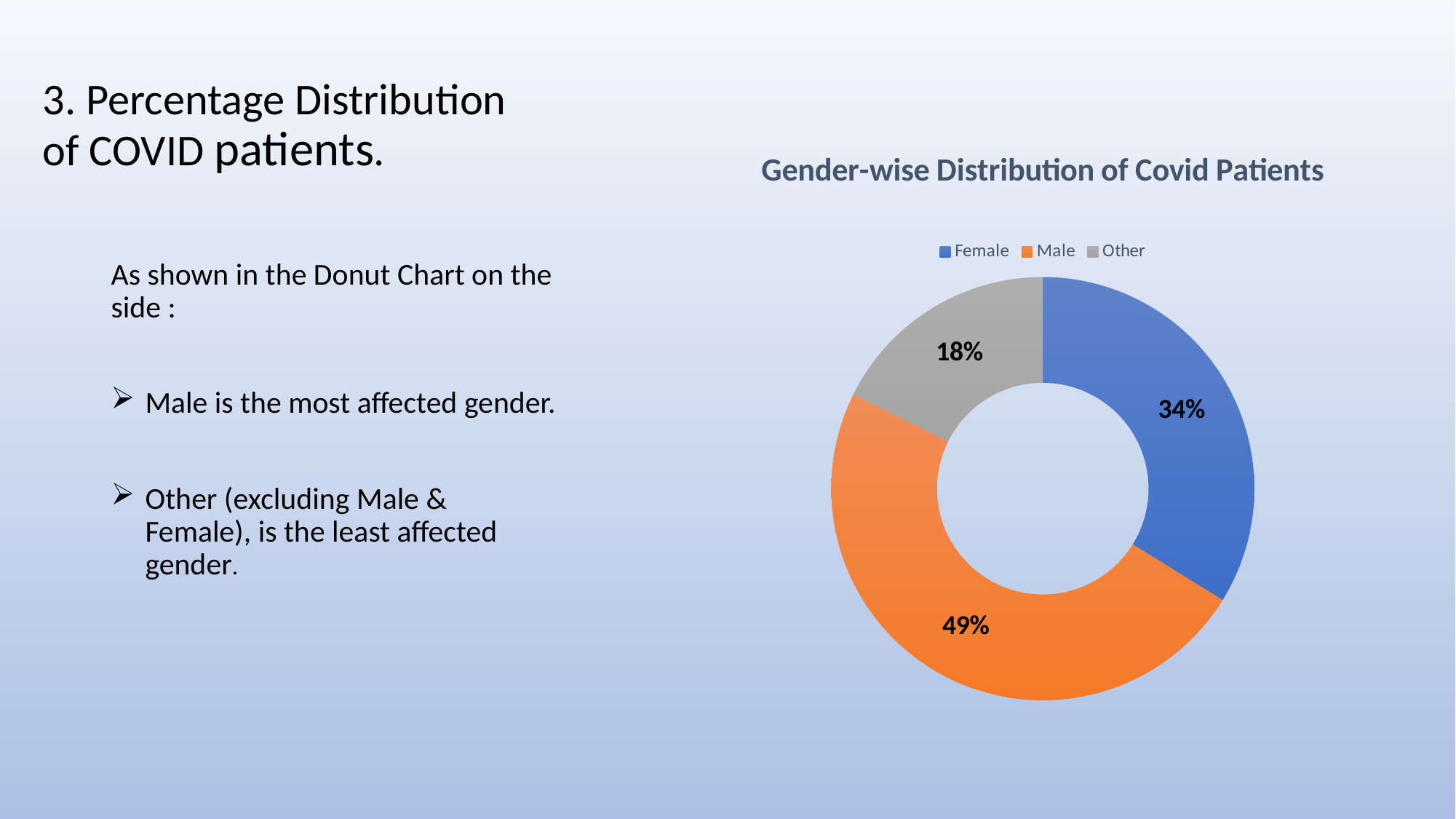

# 3. Percentage Distribution of COVID patients.

### Chart: Gender-wise Distribution of Covid Patients

| Category | Total |
|---|---|
| Female | 23.0 |
| Male | 33.0 |
| Other | 12.0 |
As shown in the Donut Chart on the side :

Male is the most affected gender.

Other (excluding Male & Female), is the least affected gender.